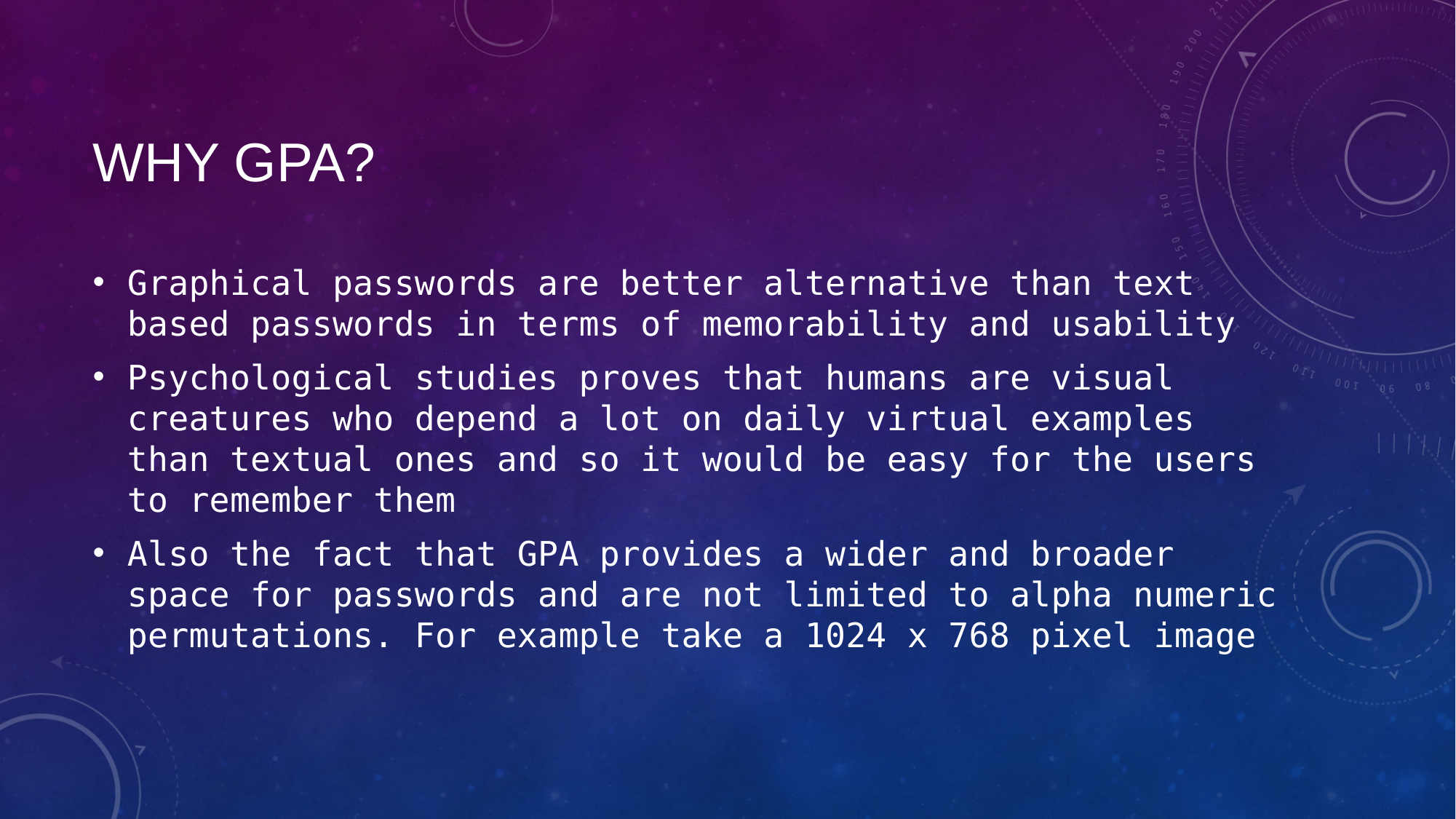

# Why gpa?
Graphical passwords are better alternative than text based passwords in terms of memorability and usability
Psychological studies proves that humans are visual creatures who depend a lot on daily virtual examples than textual ones and so it would be easy for the users to remember them
Also the fact that GPA provides a wider and broader space for passwords and are not limited to alpha numeric permutations. For example take a 1024 x 768 pixel image